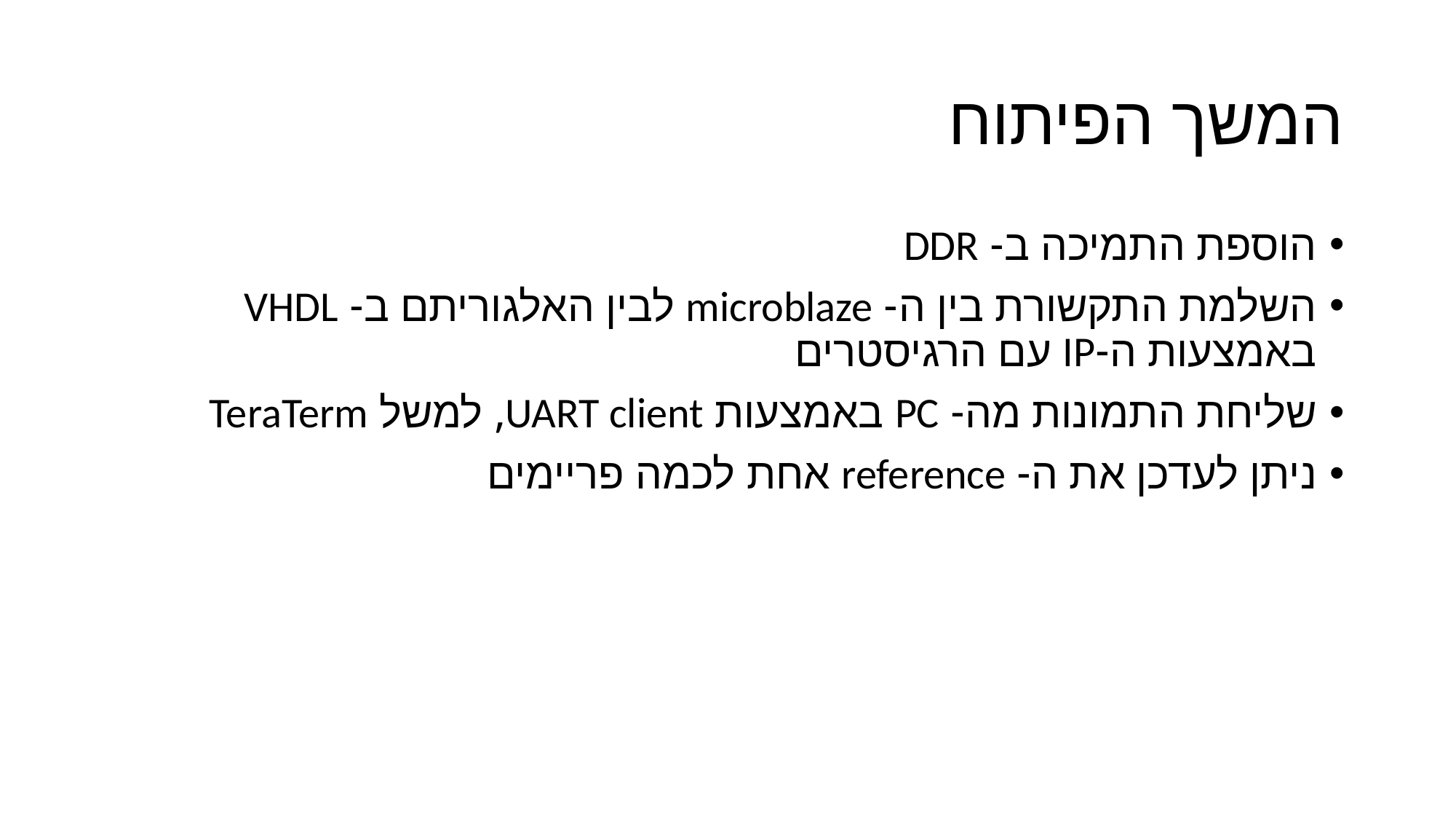

# המשך הפיתוח
הוספת התמיכה ב- DDR
השלמת התקשורת בין ה- microblaze לבין האלגוריתם ב- VHDL באמצעות ה-IP עם הרגיסטרים
שליחת התמונות מה- PC באמצעות UART client, למשל TeraTerm
ניתן לעדכן את ה- reference אחת לכמה פריימים